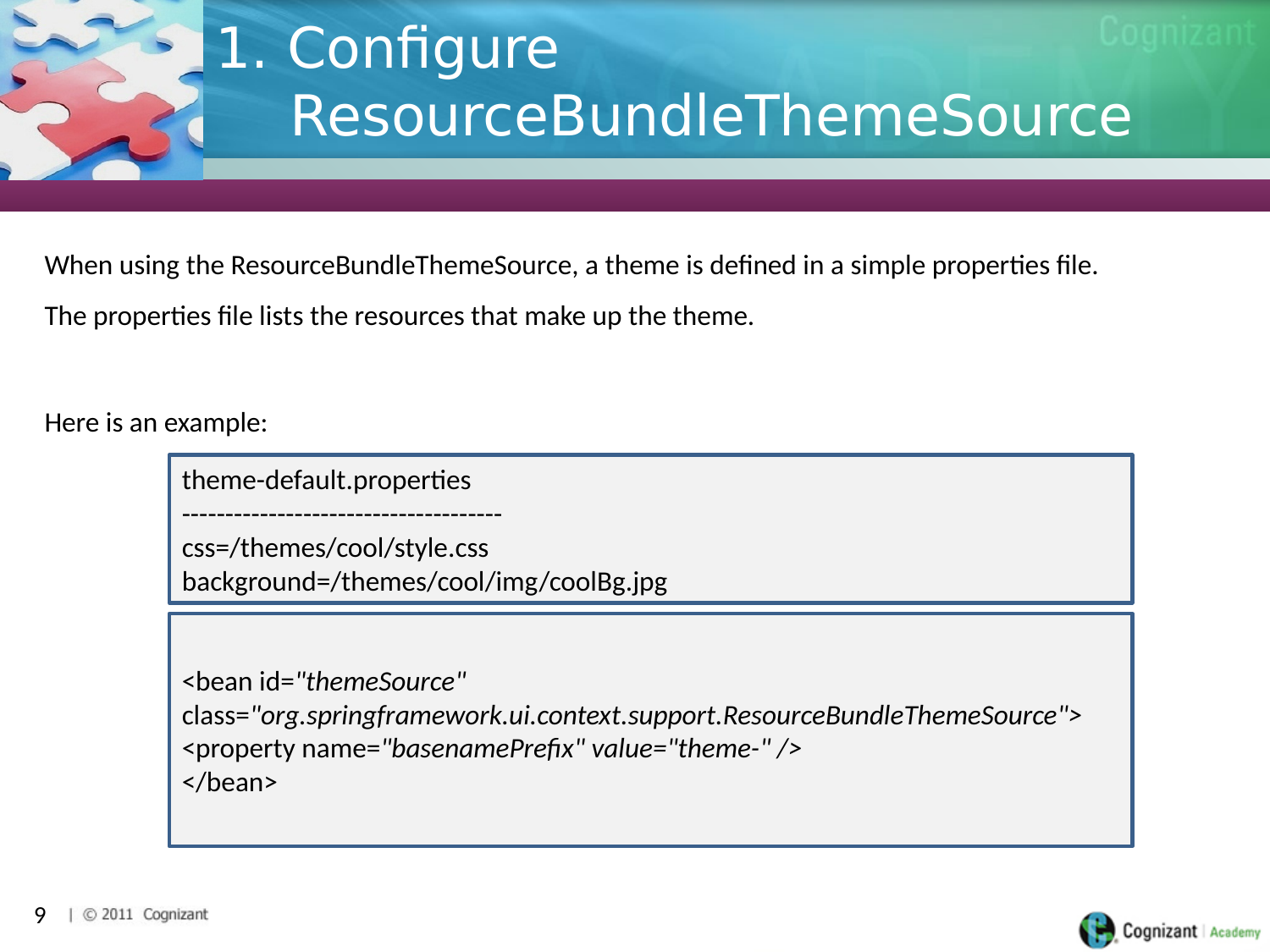

# 1. Configure ResourceBundleThemeSource
When using the ResourceBundleThemeSource, a theme is defined in a simple properties file. The properties file lists the resources that make up the theme.
Here is an example:

theme-default.properties
-------------------------------------
css=/themes/cool/style.css
background=/themes/cool/img/coolBg.jpg
<bean id="themeSource"
class="org.springframework.ui.context.support.ResourceBundleThemeSource">
<property name="basenamePrefix" value="theme-" />
</bean>
9